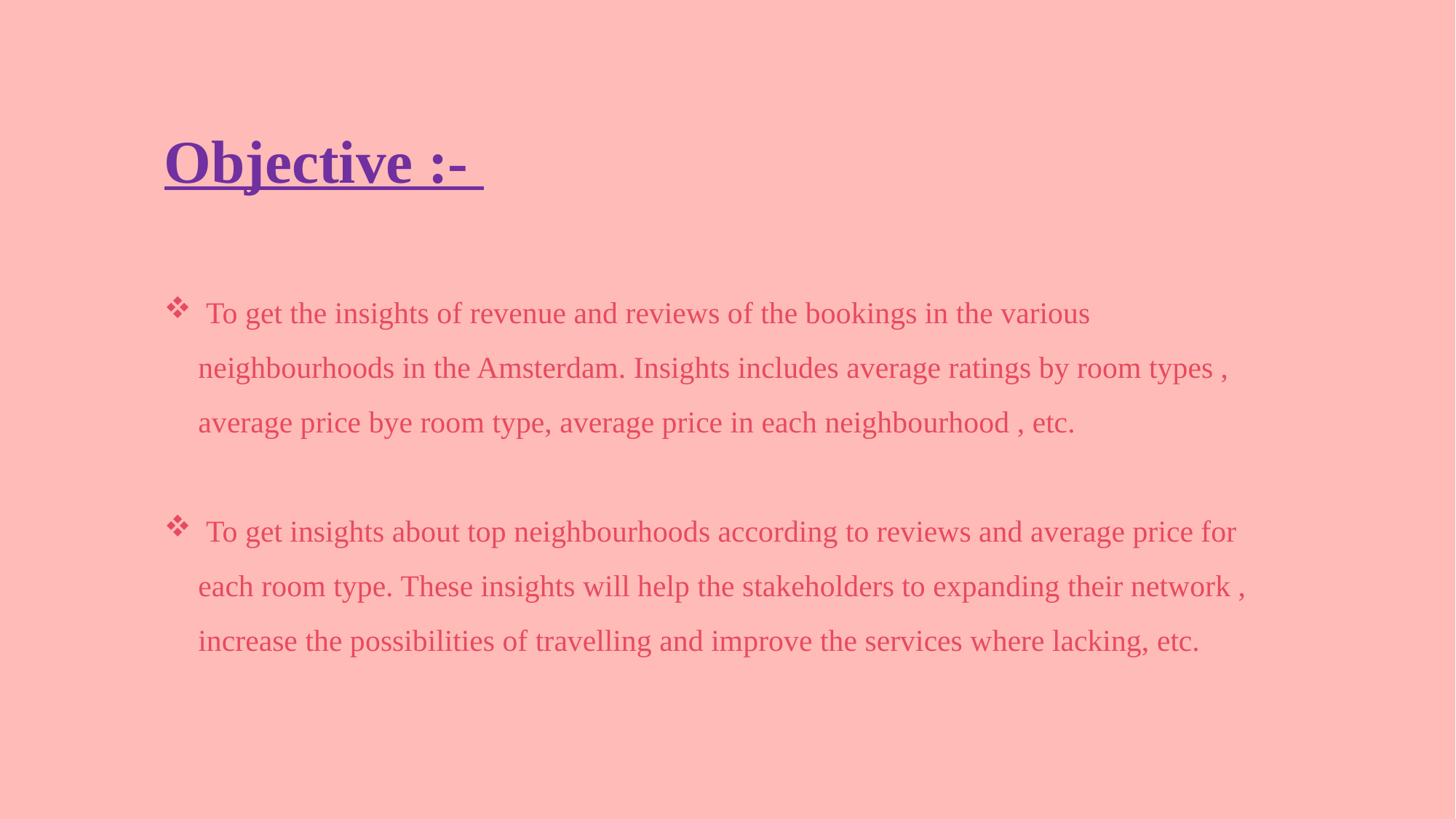

Objective :-
 To get the insights of revenue and reviews of the bookings in the various neighbourhoods in the Amsterdam. Insights includes average ratings by room types , average price bye room type, average price in each neighbourhood , etc.

 To get insights about top neighbourhoods according to reviews and average price for each room type. These insights will help the stakeholders to expanding their network , increase the possibilities of travelling and improve the services where lacking, etc.